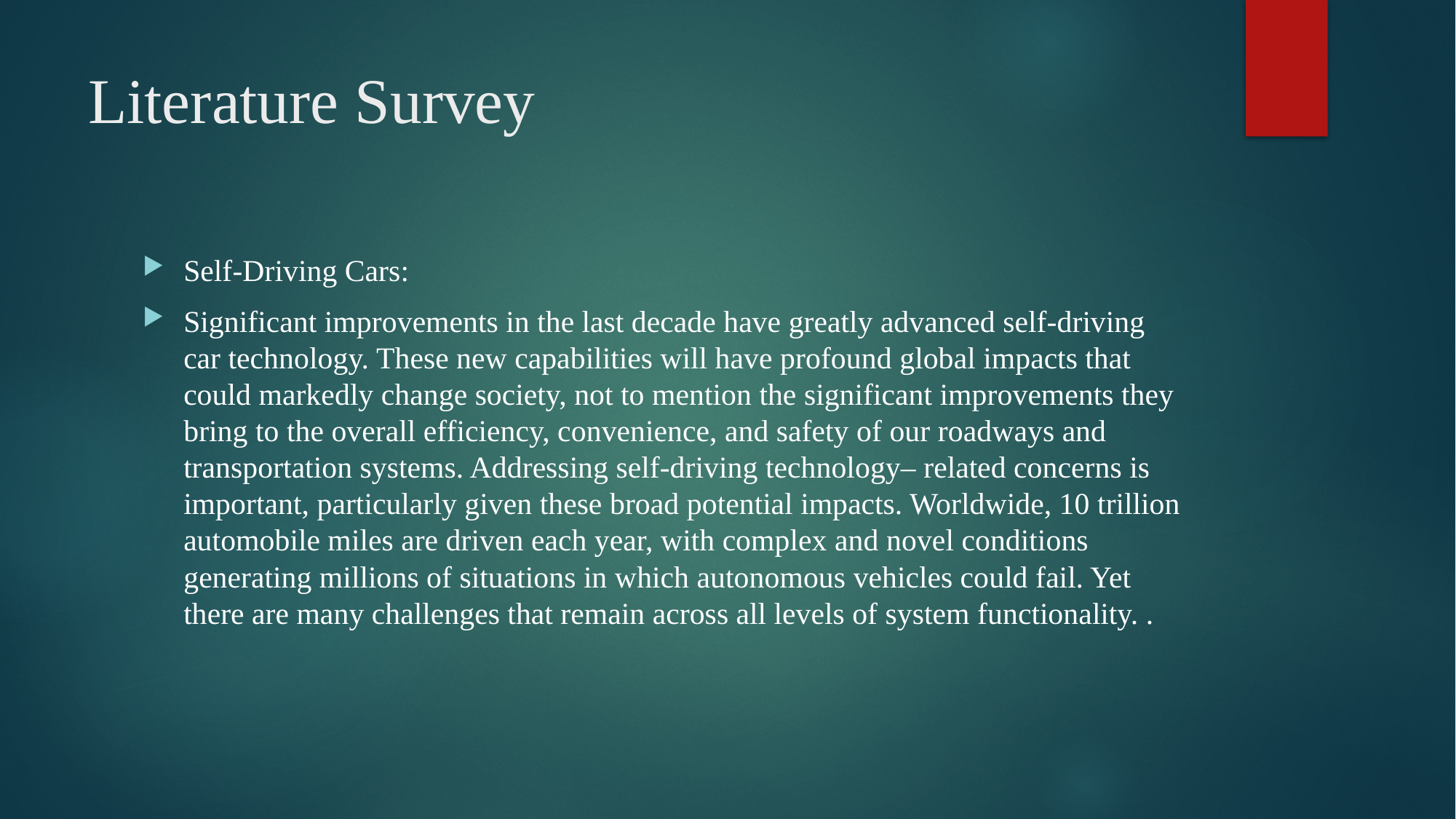

# Literature Survey
Self-Driving Cars:
Significant improvements in the last decade have greatly advanced self-driving car technology. These new capabilities will have profound global impacts that could markedly change society, not to mention the significant improvements they bring to the overall efficiency, convenience, and safety of our roadways and transportation systems. Addressing self-driving technology– related concerns is important, particularly given these broad potential impacts. Worldwide, 10 trillion automobile miles are driven each year, with complex and novel conditions generating millions of situations in which autonomous vehicles could fail. Yet there are many challenges that remain across all levels of system functionality. .